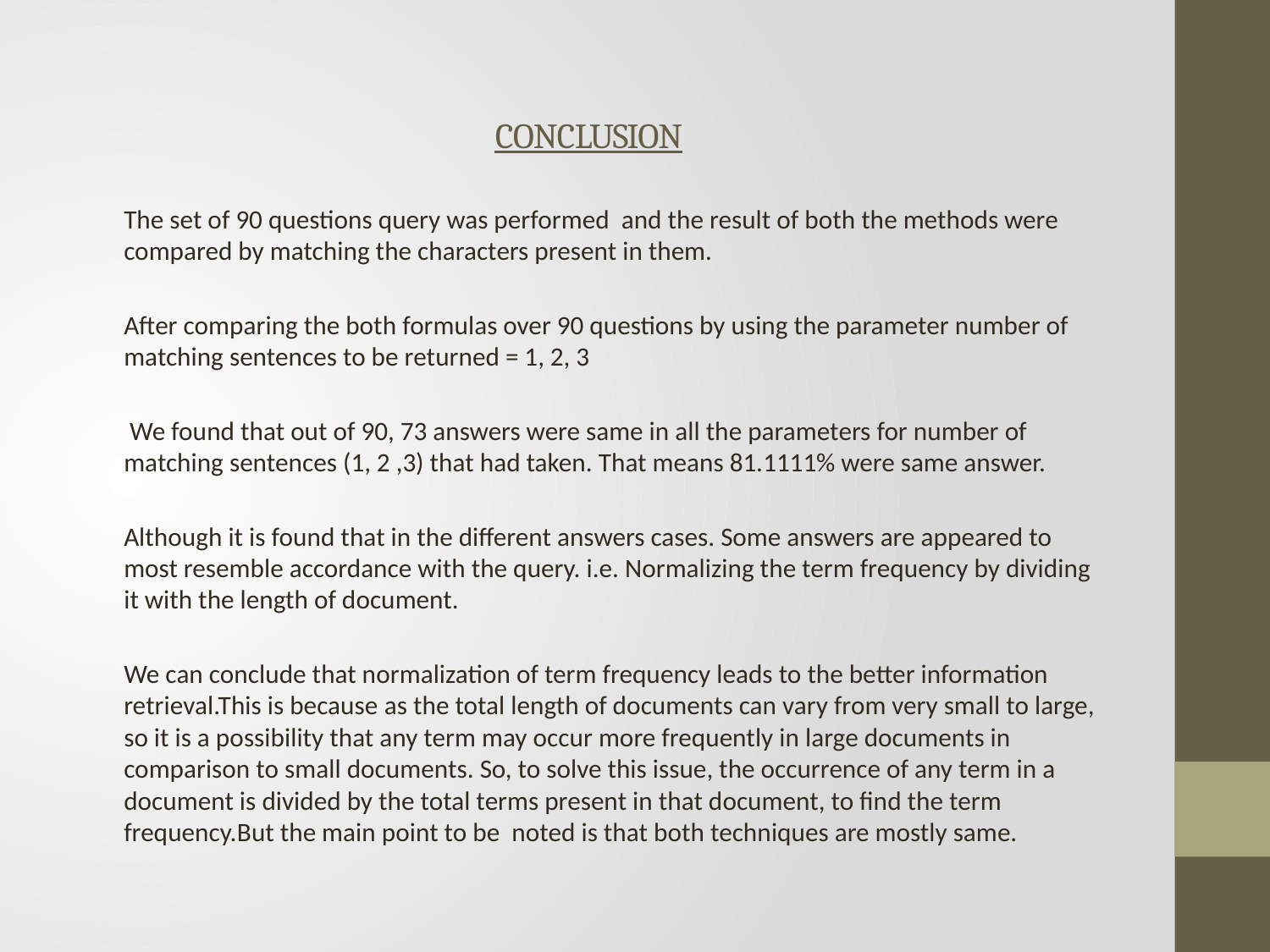

# CONCLUSION
The set of 90 questions query was performed  and the result of both the methods were compared by matching the characters present in them.

After comparing the both formulas over 90 questions by using the parameter number of matching sentences to be returned = 1, 2, 3

 We found that out of 90, 73 answers were same in all the parameters for number of matching sentences (1, 2 ,3) that had taken. That means 81.1111% were same answer.

Although it is found that in the different answers cases. Some answers are appeared to most resemble accordance with the query. i.e. Normalizing the term frequency by dividing it with the length of document.

We can conclude that normalization of term frequency leads to the better information retrieval.This is because as the total length of documents can vary from very small to large, so it is a possibility that any term may occur more frequently in large documents in comparison to small documents. So, to solve this issue, the occurrence of any term in a document is divided by the total terms present in that document, to find the term frequency.But the main point to be  noted is that both techniques are mostly same.